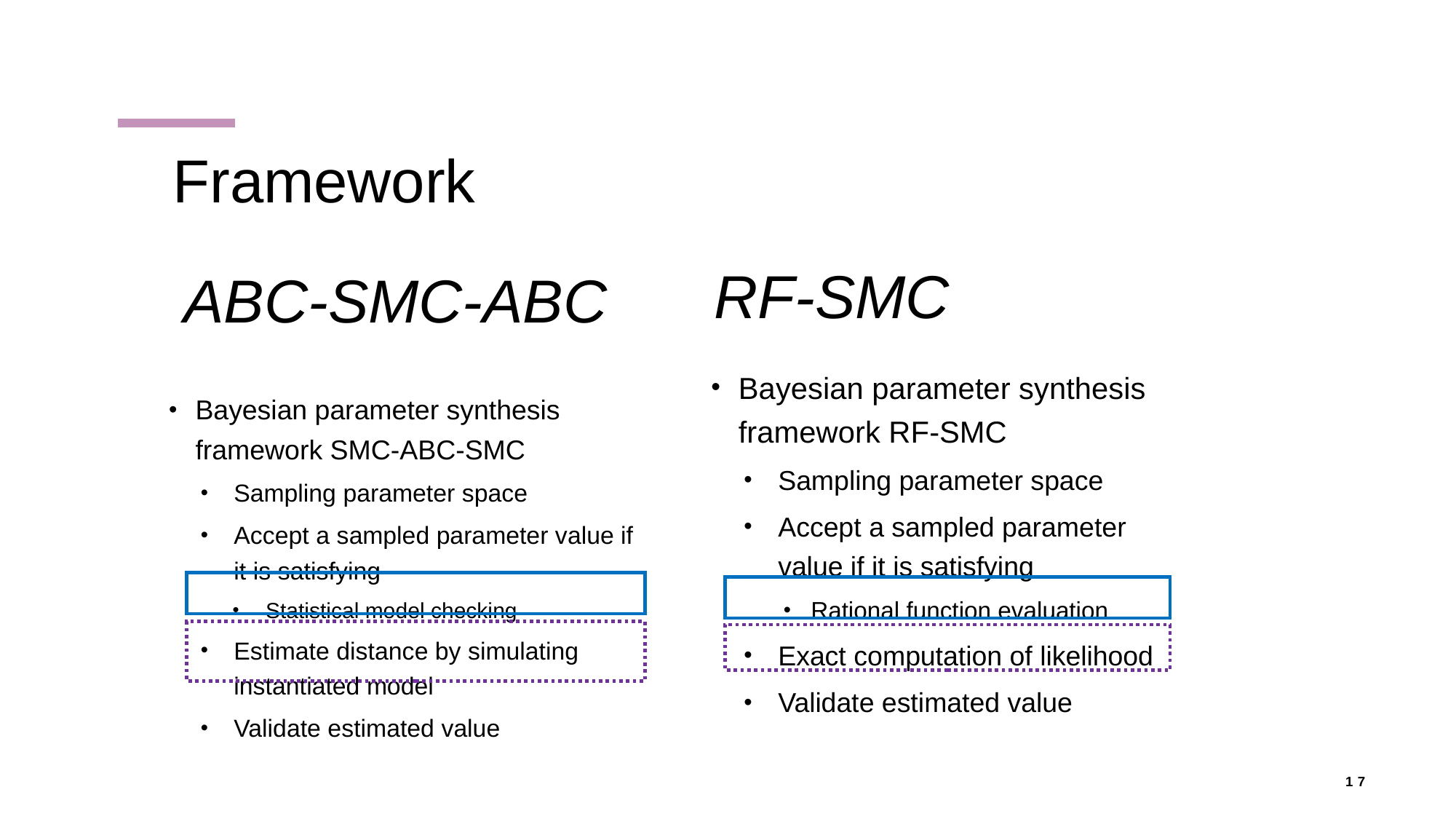

Framework
# RF-SMC
ABC-SMC-ABC
Bayesian parameter synthesis framework RF-SMC
Sampling parameter space
Accept a sampled parameter value if it is satisfying
Rational function evaluation
Exact computation of likelihood
Validate estimated value

Bayesian parameter synthesis framework SMC-ABC-SMC
Sampling parameter space
Accept a sampled parameter value if it is satisfying
Statistical model checking
Estimate distance by simulating instantiated model
Validate estimated value

17